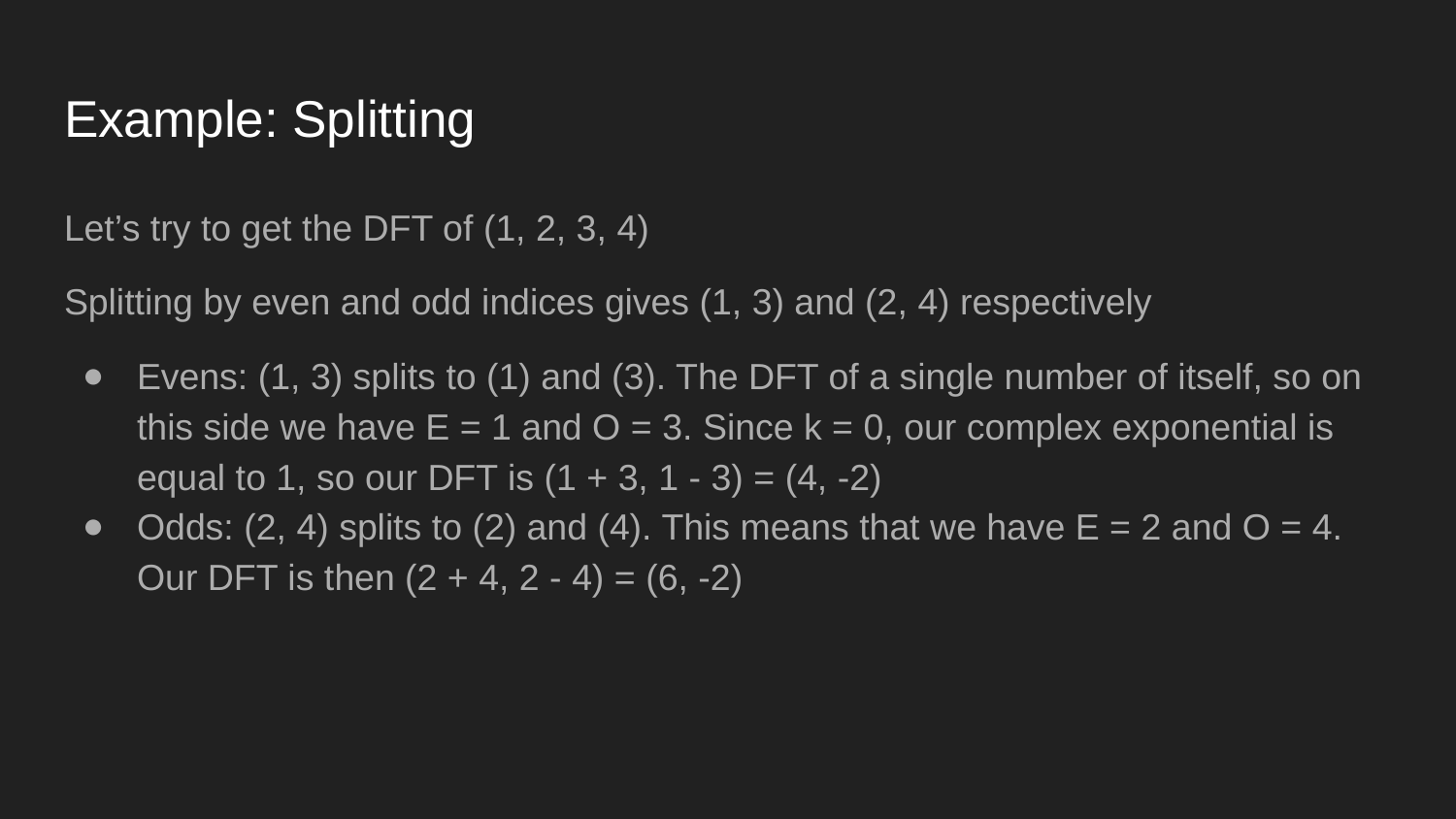

# Example: Splitting
Let’s try to get the DFT of (1, 2, 3, 4)
Splitting by even and odd indices gives (1, 3) and (2, 4) respectively
Evens: (1, 3) splits to (1) and (3). The DFT of a single number of itself, so on this side we have E = 1 and O = 3. Since k = 0, our complex exponential is equal to 1, so our DFT is (1 + 3, 1 - 3) = (4, -2)
Odds: (2, 4) splits to (2) and (4). This means that we have E = 2 and O = 4. Our DFT is then (2 + 4, 2 - 4) = (6, -2)